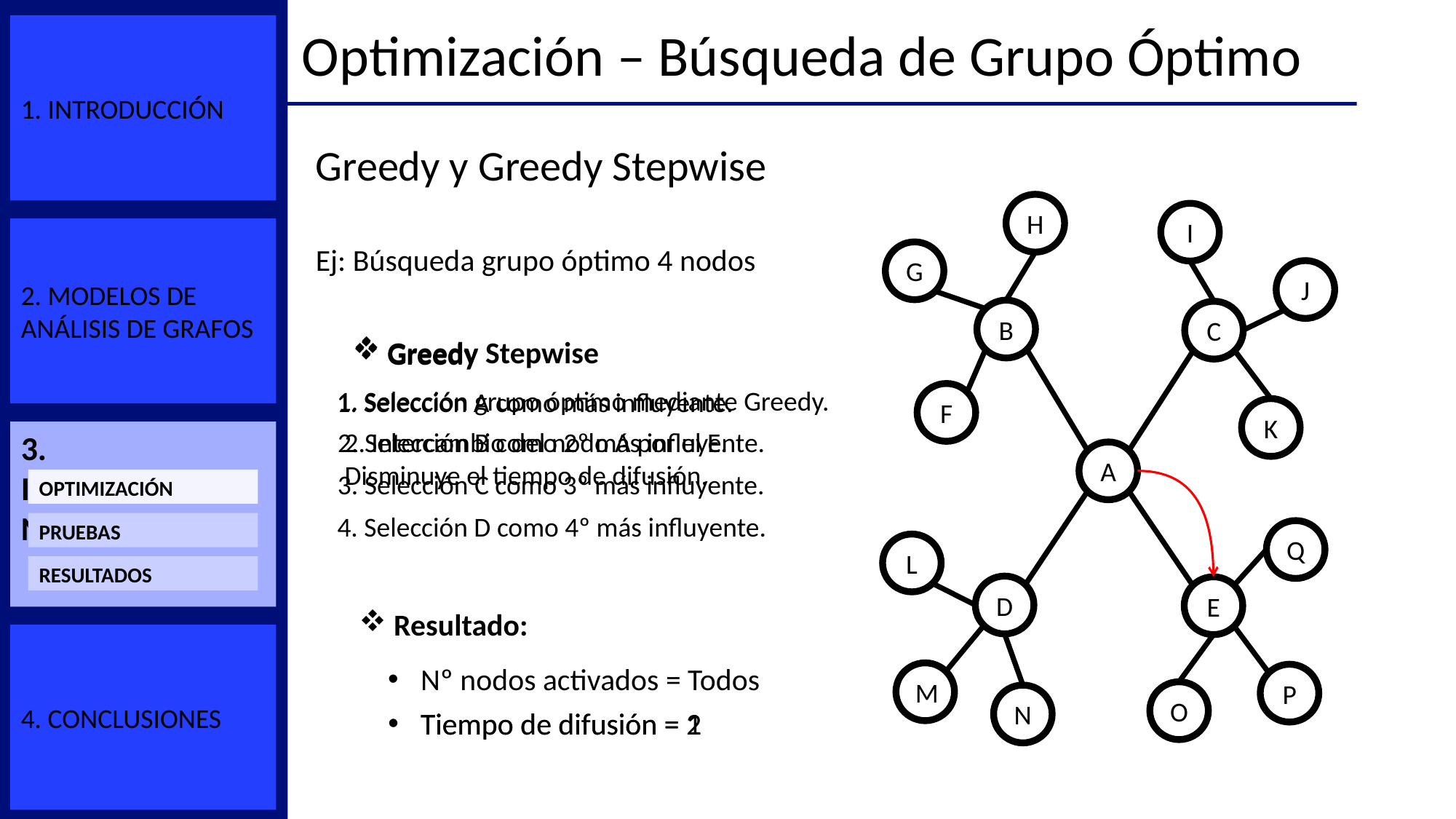

# Optimización – Búsqueda de Grupo Óptimo
1. Introducción
Greedy y Greedy Stepwise

Ej: Búsqueda grupo óptimo 4 nodos
H
I
2. Modelos de Análisis de Grafos
G
J
B
C
 Greedy Stepwise
 Greedy
1. Selección grupo óptimo mediante Greedy.
1. Selección A como más influyente.
F
K
2. Intercambio del nodo A por el E.
Disminuye el tiempo de difusión.
2. Selección B como 2º más influyente.
3. Implementación
A
3. Selección C como 3º más influyente.
Optimización
4. Selección D como 4º más influyente.
Pruebas
Q
L
Resultados
D
E
 Resultado:
 Nº nodos activados = Todos
4. Conclusiones
M
P
O
N
 Tiempo de difusión = 2
 Tiempo de difusión = 1